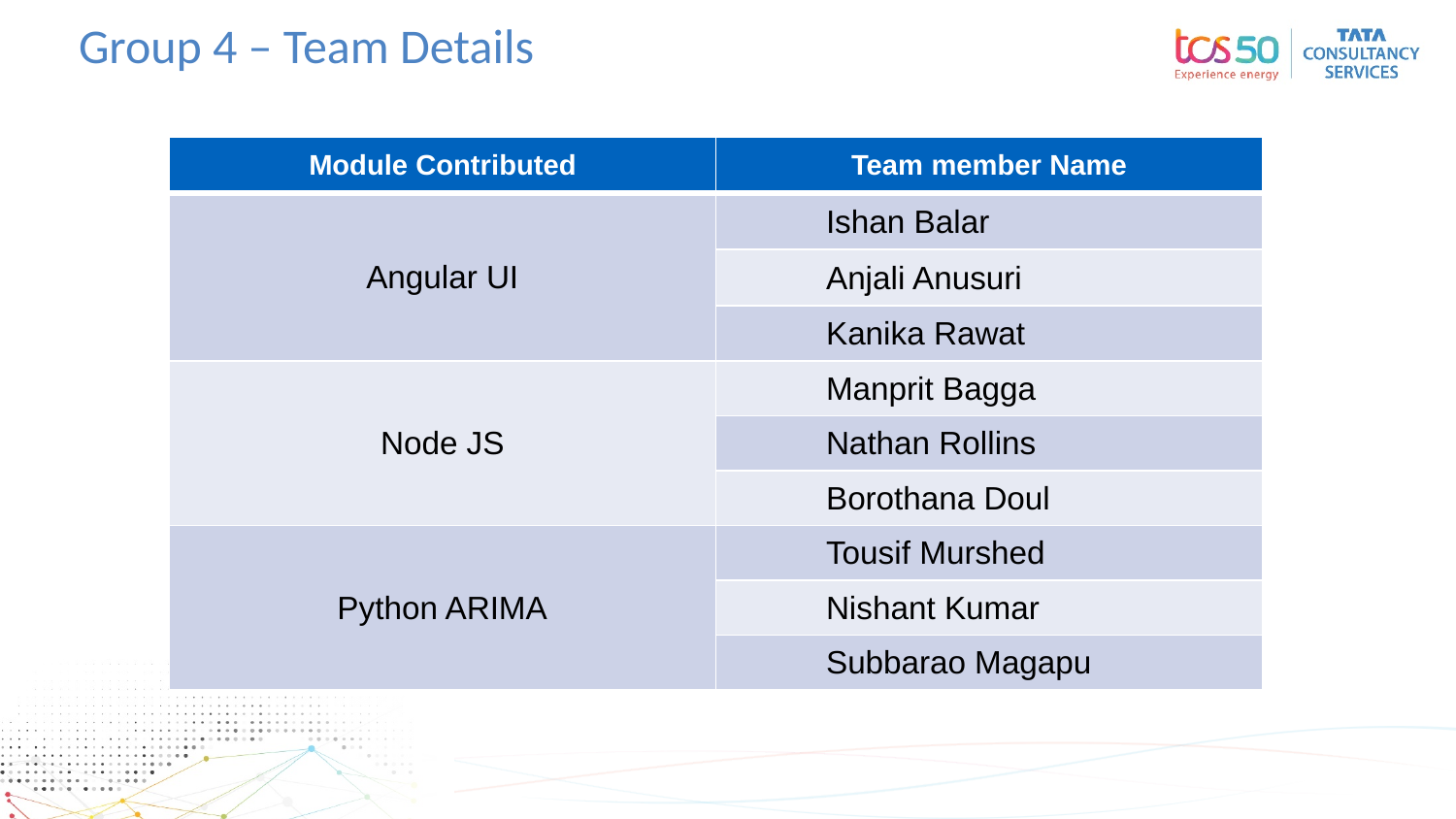

# Group 4 – Team Details
| Module Contributed | Team member Name |
| --- | --- |
| Angular UI | Ishan Balar |
|  | Anjali Anusuri |
|  | Kanika Rawat |
| Node JS | Manprit Bagga |
|  | Nathan Rollins |
|  | Borothana Doul |
| Python ARIMA | Tousif Murshed |
|  | Nishant Kumar |
|  | Subbarao Magapu |